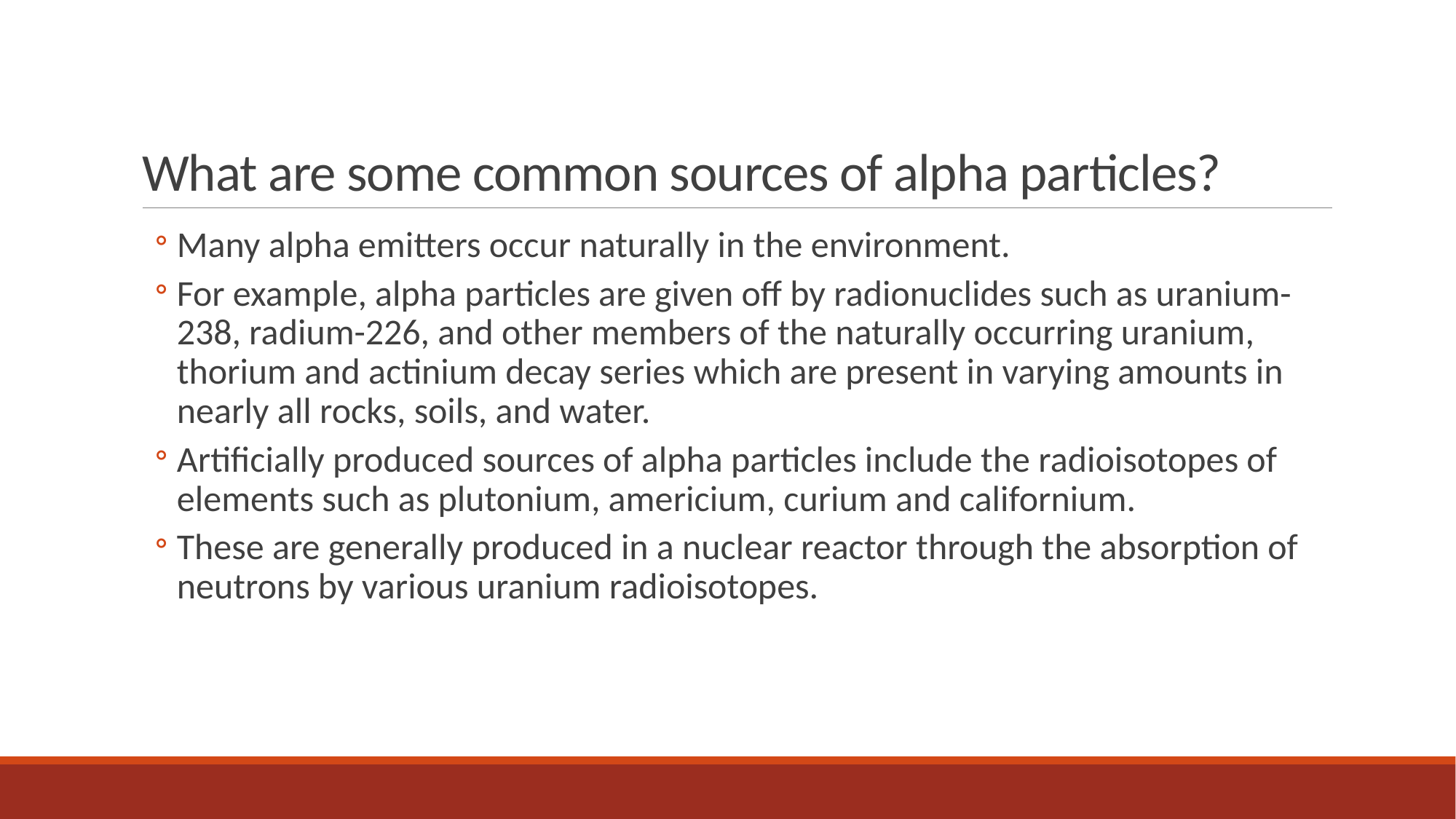

# What are some common sources of alpha particles?
Many alpha emitters occur naturally in the environment.
For example, alpha particles are given off by radionuclides such as uranium-238, radium-226, and other members of the naturally occurring uranium, thorium and actinium decay series which are present in varying amounts in nearly all rocks, soils, and water.
Artificially produced sources of alpha particles include the radioisotopes of elements such as plutonium, americium, curium and californium.
These are generally produced in a nuclear reactor through the absorption of neutrons by various uranium radioisotopes.